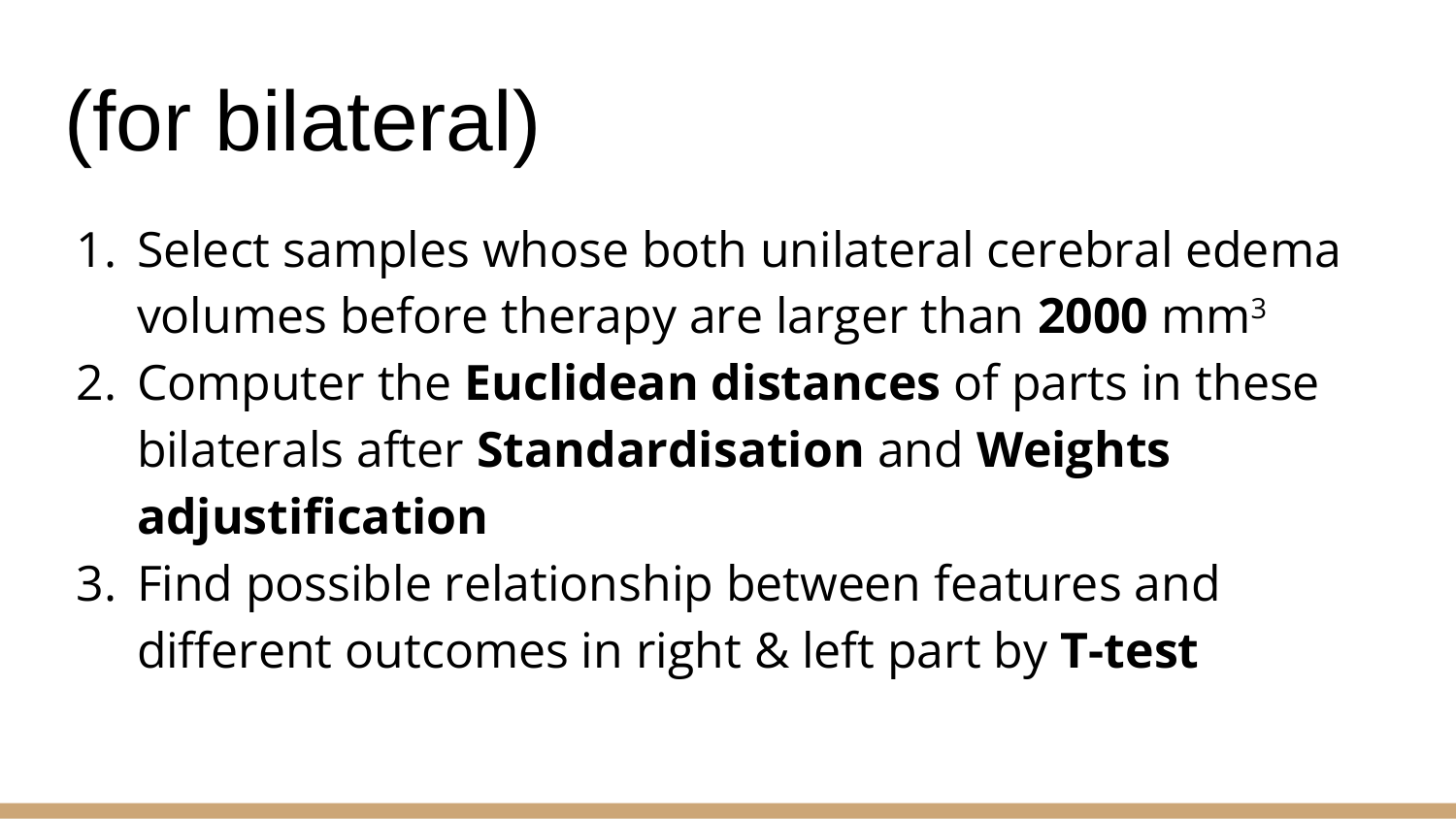

# (for bilateral)
Select samples whose both unilateral cerebral edema volumes before therapy are larger than 2000 mm3
Computer the Euclidean distances of parts in these bilaterals after Standardisation and Weights adjustification
Find possible relationship between features and different outcomes in right & left part by T-test